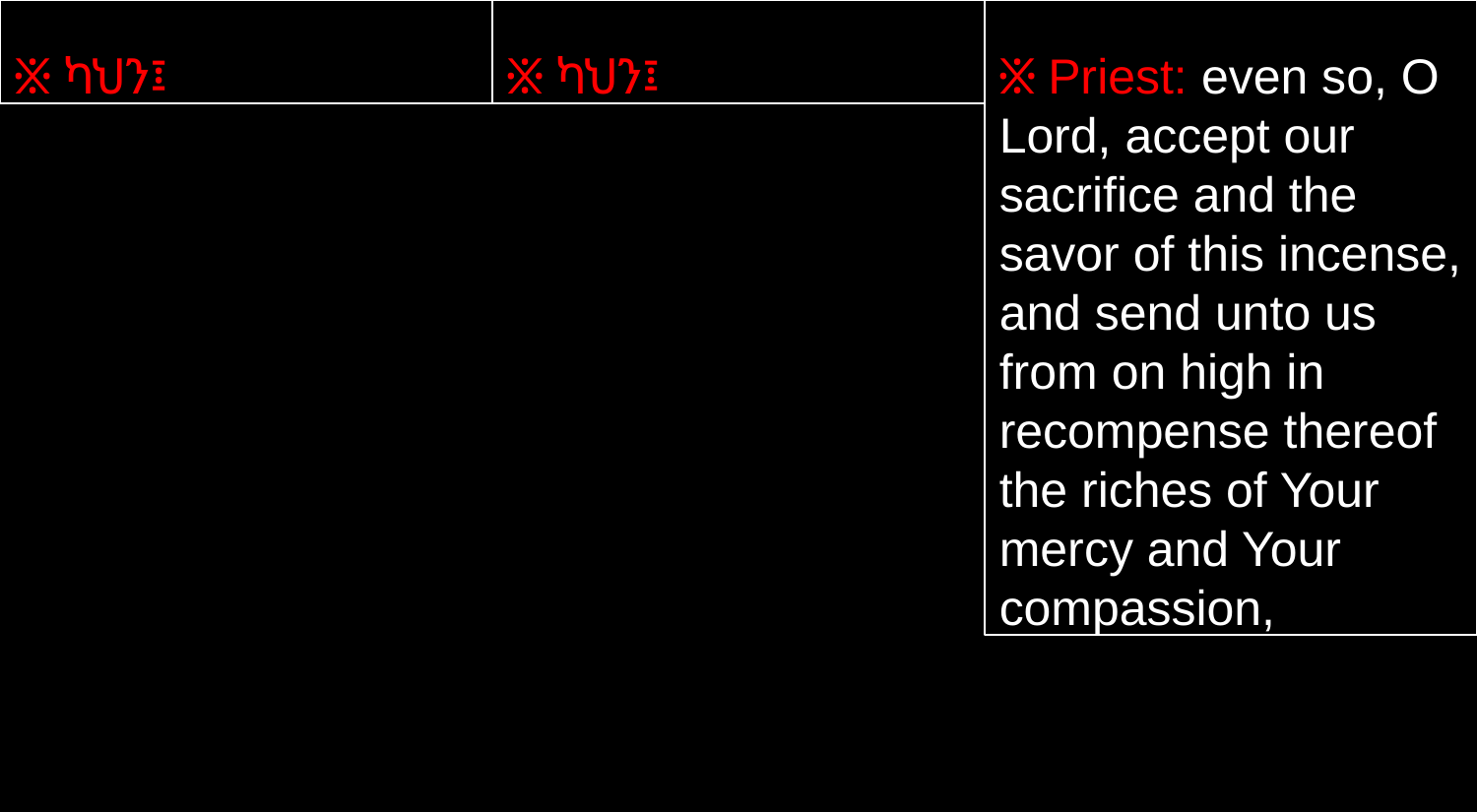

፠ ካህን፤

፠ ካህን፤

፠ Priest: even so, O Lord, accept our sacrifice and the savor of this incense, and send unto us from on high in recompense thereof the riches of Your mercy and Your compassion,